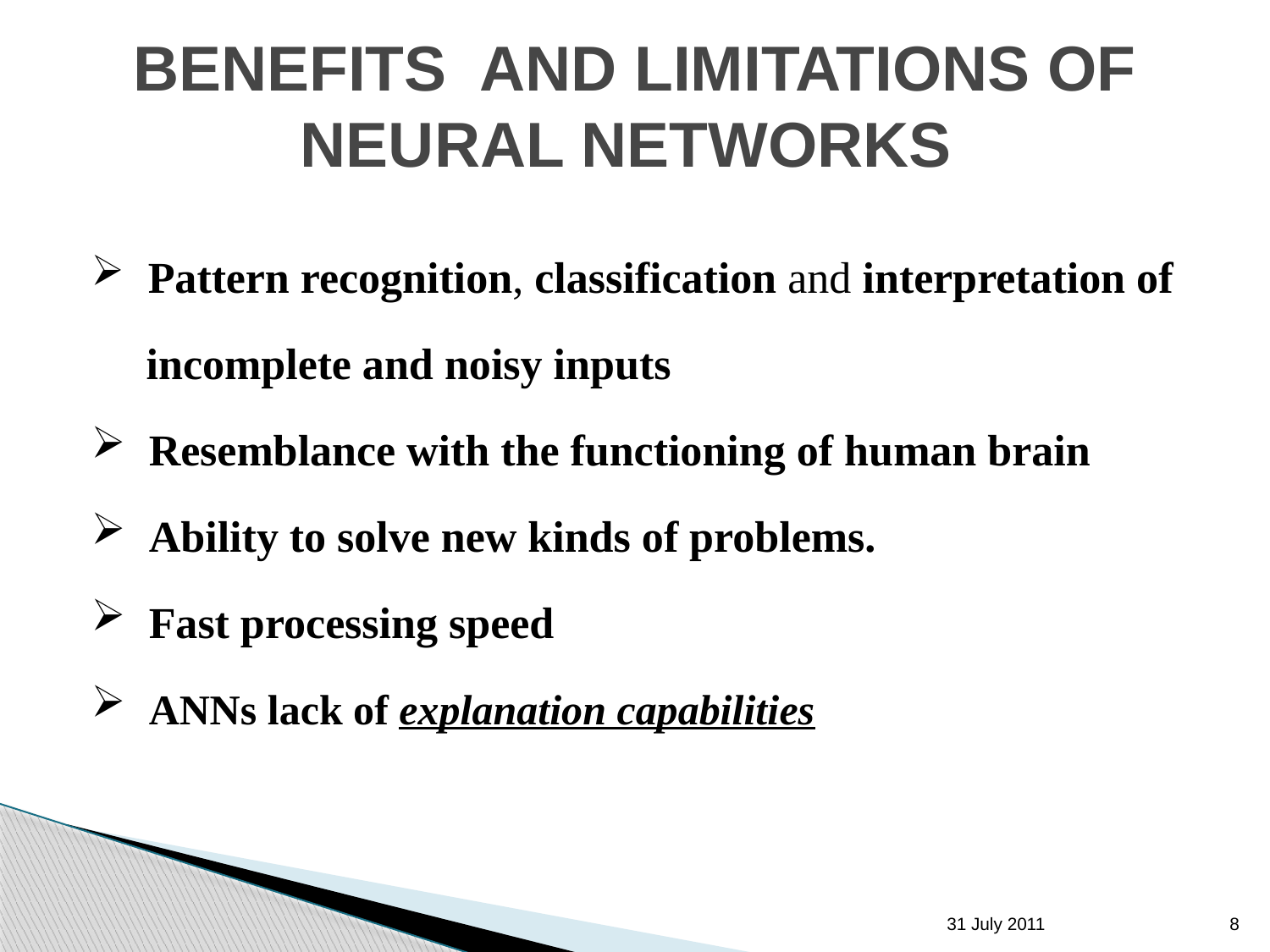

# BENEFITS  AND LIMITATIONS OF NEURAL NETWORKS

  Pattern recognition, classification and interpretation of
     incomplete and noisy inputs
  Resemblance with the functioning of human brain
  Ability to solve new kinds of problems.
  Fast processing speed
  ANNs lack of explanation capabilities

31 July 2011
8